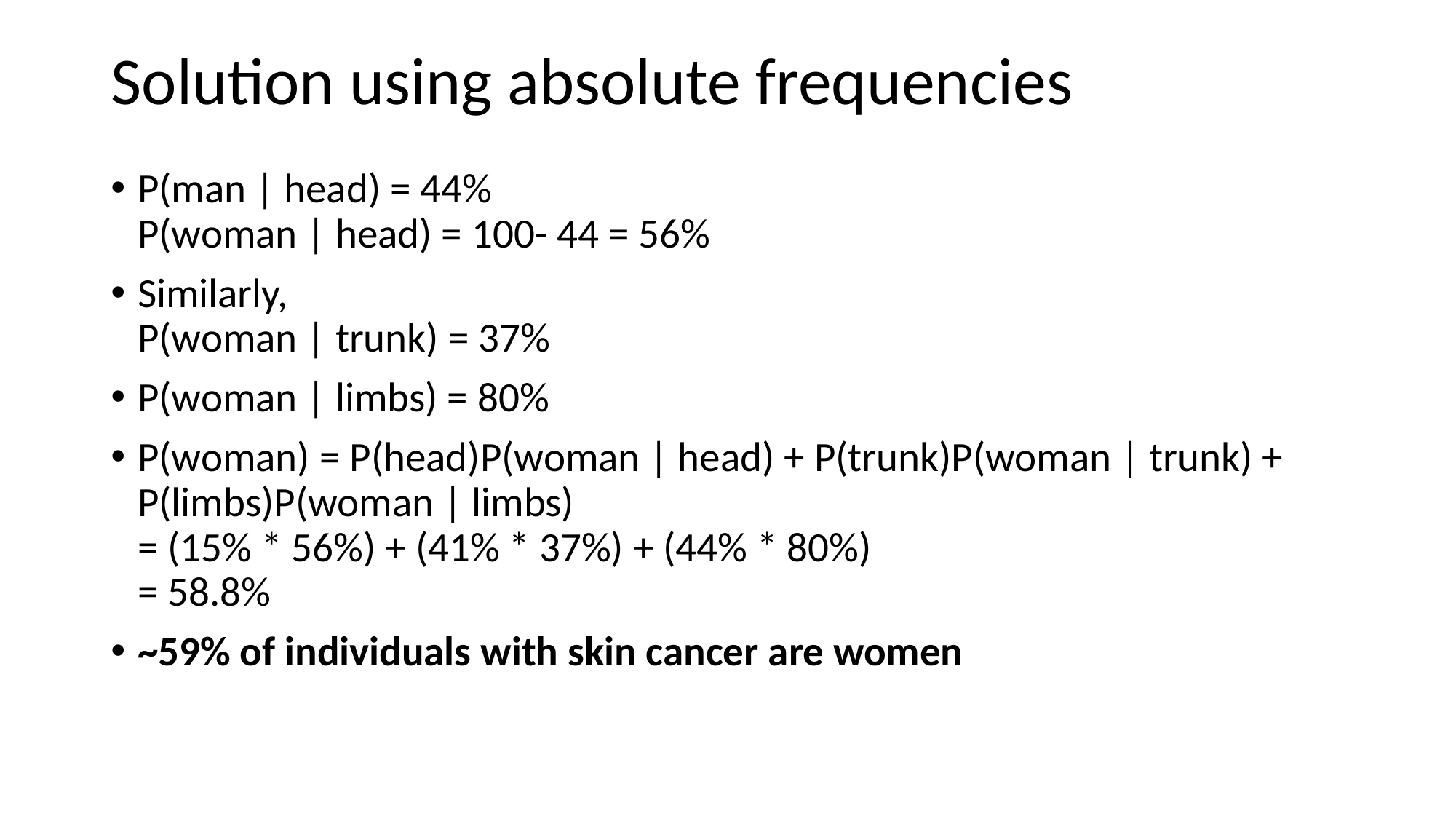

# Solution using absolute frequencies
P(man | head) = 44%
P(woman | head) = 100- 44 = 56%
Similarly,
P(woman | trunk) = 37%
P(woman | limbs) = 80%
P(woman) = P(head)P(woman | head) + P(trunk)P(woman | trunk) + P(limbs)P(woman | limbs)
= (15% * 56%) + (41% * 37%) + (44% * 80%)
= 58.8%
~59% of individuals with skin cancer are women